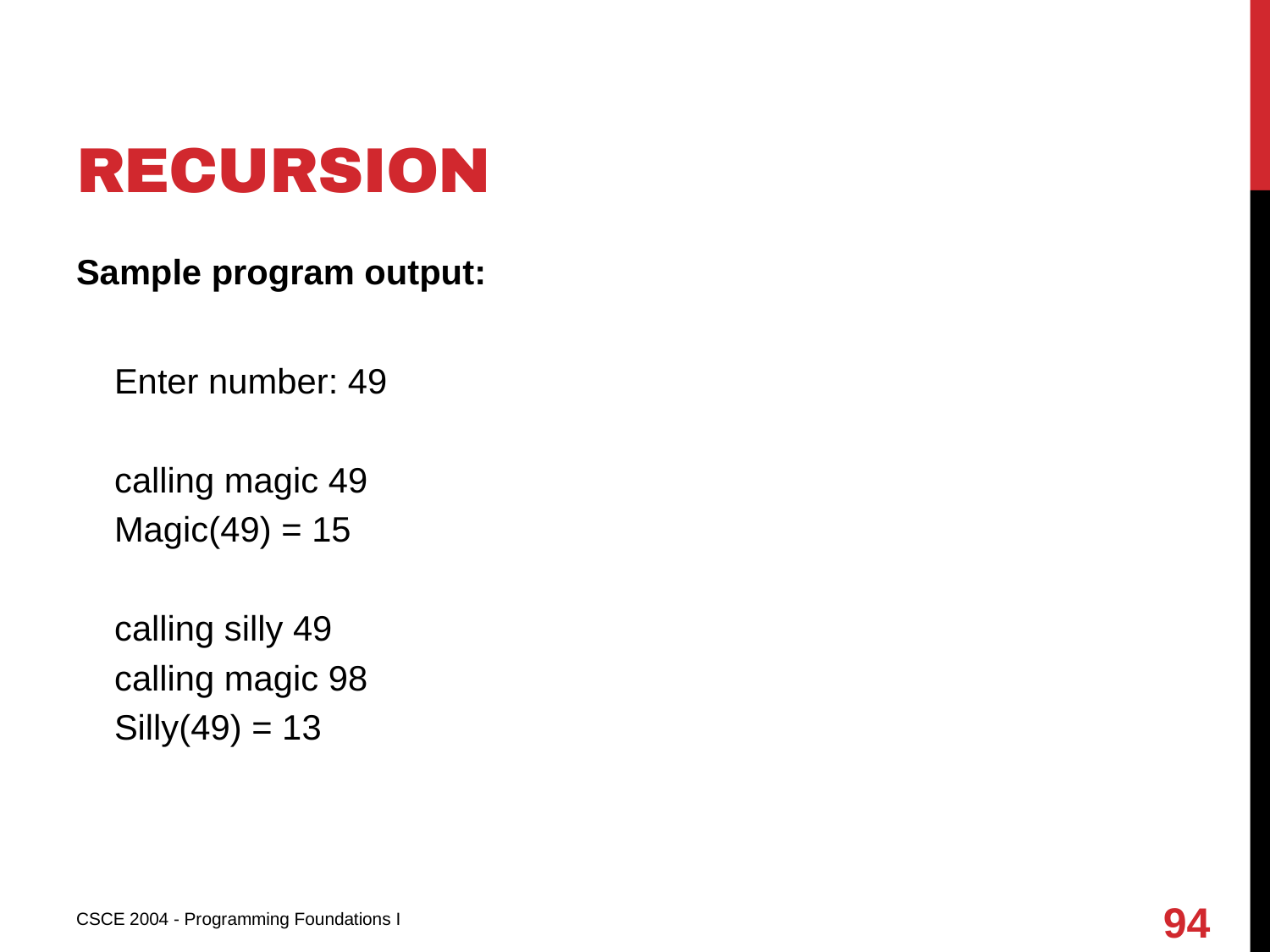

# recursion
Sample program output:

Enter number: 49

calling magic 49
Magic(49) = 15

calling silly 49
calling magic 98
Silly(49) = 13
94
CSCE 2004 - Programming Foundations I